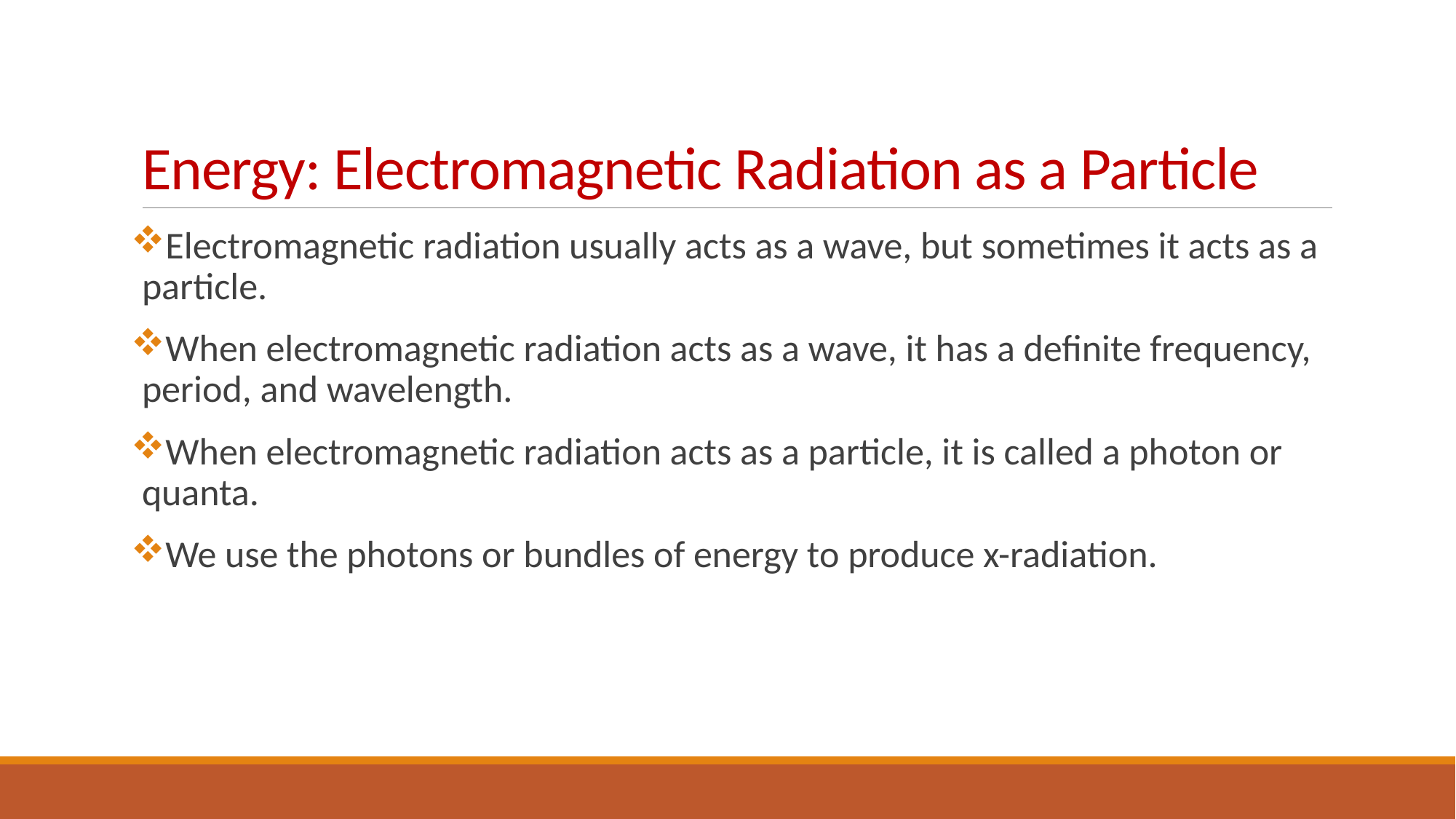

# Energy: Electromagnetic Radiation as a Particle
Electromagnetic radiation usually acts as a wave, but sometimes it acts as a particle.
When electromagnetic radiation acts as a wave, it has a definite frequency, period, and wavelength.
When electromagnetic radiation acts as a particle, it is called a photon or quanta.
We use the photons or bundles of energy to produce x-radiation.